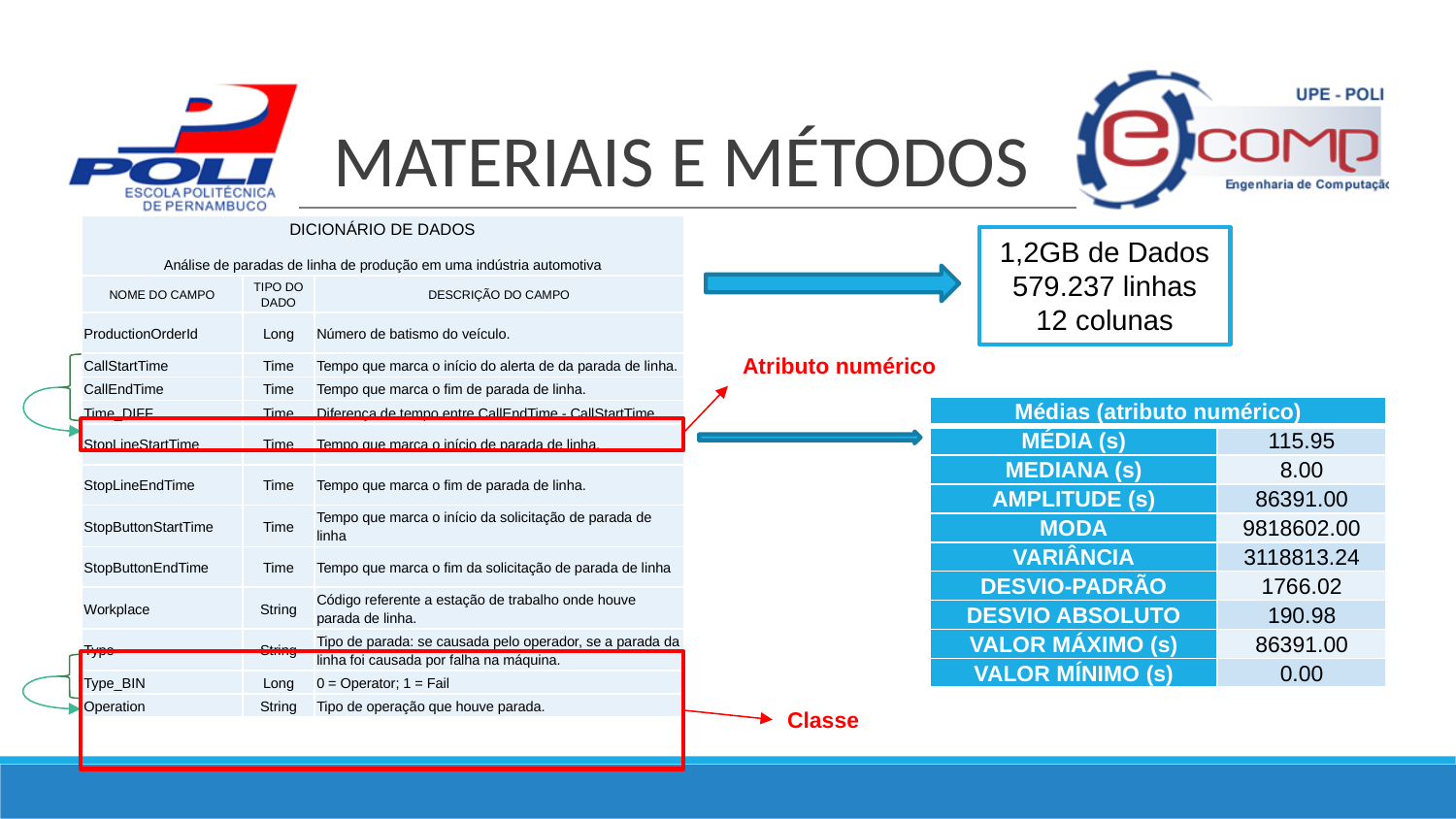

# MATERIAIS E MÉTODOS
| DICIONÁRIO DE DADOS Análise de paradas de linha de produção em uma indústria automotiva |  |  |
| --- | --- | --- |
| NOME DO CAMPO | TIPO DO DADO | DESCRIÇÃO DO CAMPO |
| ProductionOrderId | Long | Número de batismo do veículo. |
| CallStartTime | Time | Tempo que marca o início do alerta de da parada de linha. |
| CallEndTime | Time | Tempo que marca o fim de parada de linha. |
| Time\_DIFF | Time | Diferença de tempo entre CallEndTime - CallStartTime |
| StopLineStartTime | Time | Tempo que marca o início de parada de linha. |
| StopLineEndTime | Time | Tempo que marca o fim de parada de linha. |
| StopButtonStartTime | Time | Tempo que marca o início da solicitação de parada de linha |
| StopButtonEndTime | Time | Tempo que marca o fim da solicitação de parada de linha |
| Workplace | String | Código referente a estação de trabalho onde houve parada de linha. |
| Type | String | Tipo de parada: se causada pelo operador, se a parada da linha foi causada por falha na máquina. |
| Type\_BIN | Long | 0 = Operator; 1 = Fail |
| Operation | String | Tipo de operação que houve parada. |
1,2GB de Dados
579.237 linhas
12 colunas

Atributo numérico

| Médias (atributo numérico) |  |
| --- | --- |
| MÉDIA (s) | 115.95 |
| MEDIANA (s) | 8.00 |
| AMPLITUDE (s) | 86391.00 |
| MODA | 9818602.00 |
| VARIÂNCIA | 3118813.24 |
| DESVIO-PADRÃO | 1766.02 |
| DESVIO ABSOLUTO | 190.98 |
| VALOR MÁXIMO (s) | 86391.00 |
| VALOR MÍNIMO (s) | 0.00 |

Classe